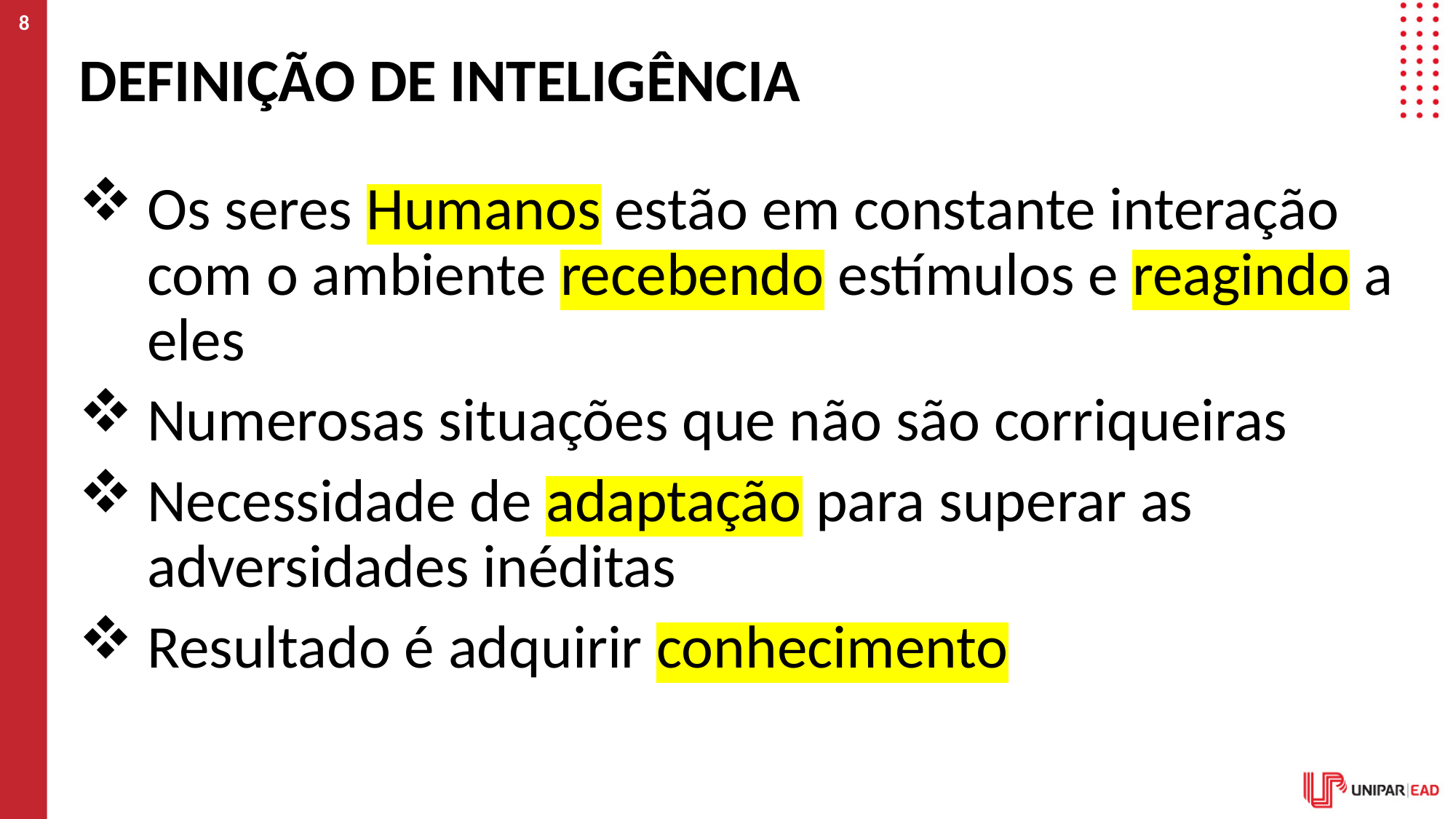

8
# Definição de inteligência
Os seres Humanos estão em constante interação com o ambiente recebendo estímulos e reagindo a eles
Numerosas situações que não são corriqueiras
Necessidade de adaptação para superar as adversidades inéditas
Resultado é adquirir conhecimento